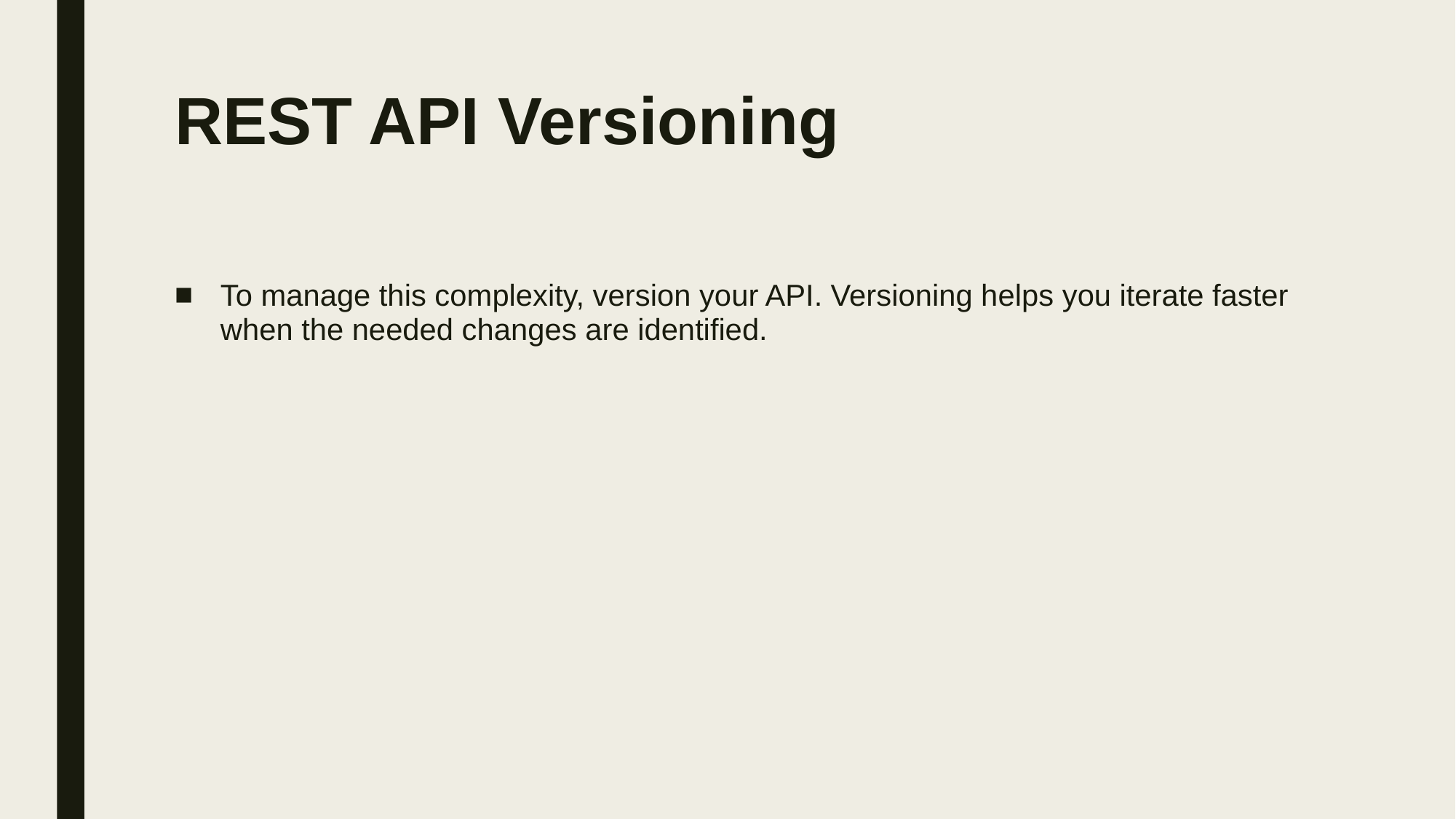

# REST API Versioning
To manage this complexity, version your API. Versioning helps you iterate faster when the needed changes are identified.